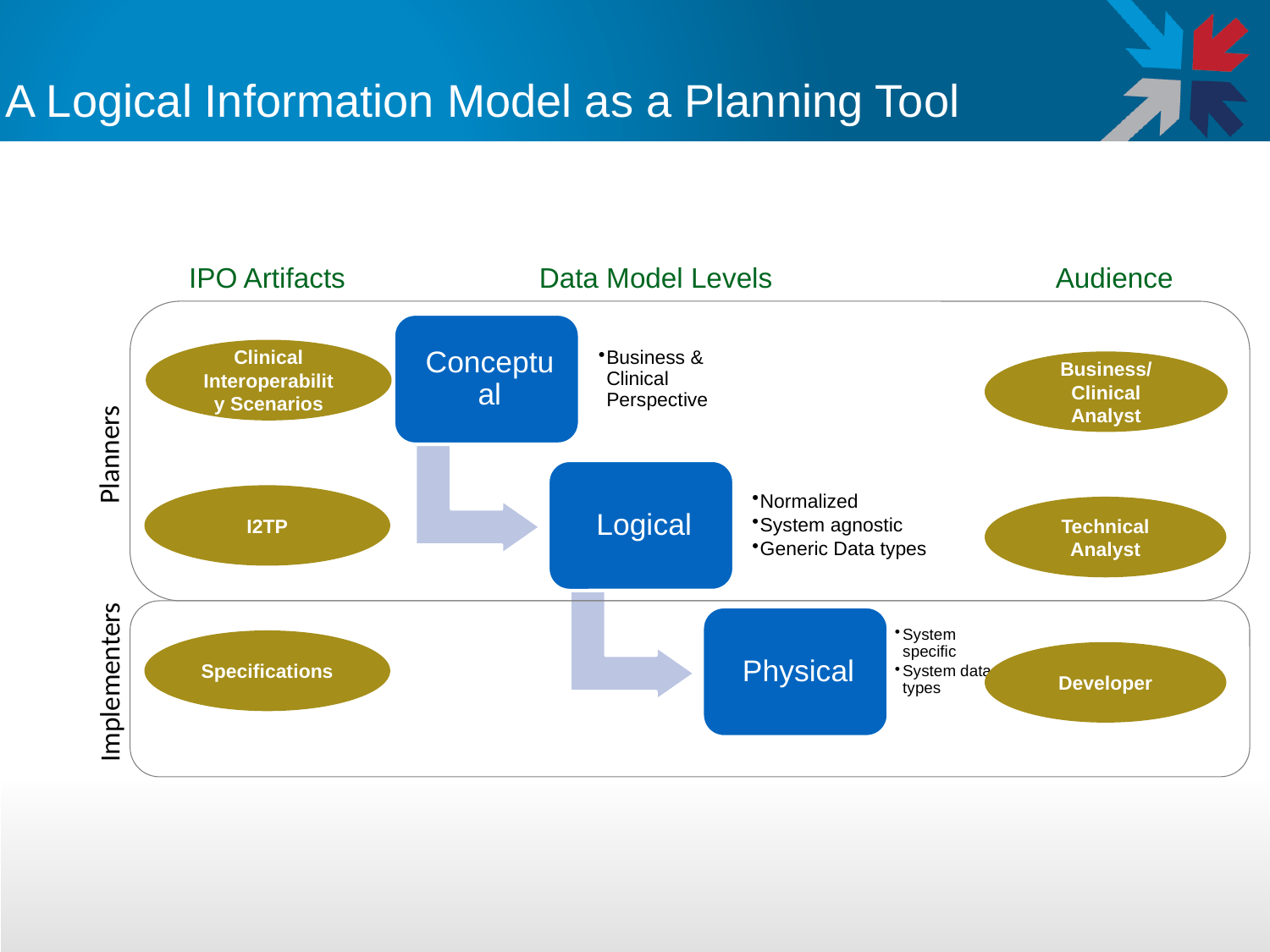

# A Logical Information Model as a Planning Tool
IPO Artifacts
Data Model Levels
Audience

Conceptual
Business & Clinical Perspective
Logical
Normalized
System agnostic
Generic Data types
Physical
System specific
System data types

Clinical Interoperability Scenarios
Business/Clinical Analyst
Planners
I2TP
Technical Analyst

Specifications
Developer
Implementers